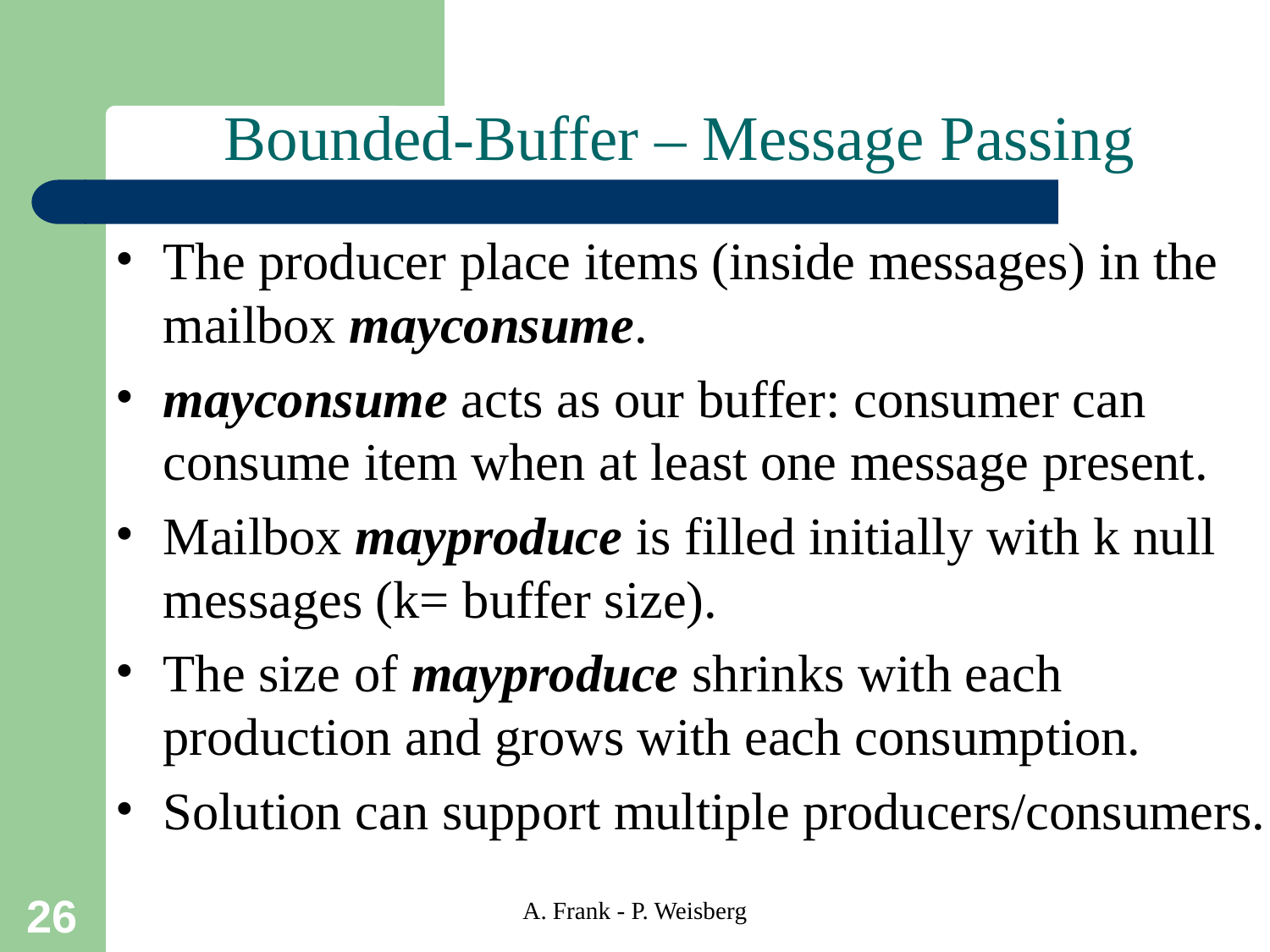

# Bounded-Buffer – Message Passing
The producer place items (inside messages) in the mailbox mayconsume.
mayconsume acts as our buffer: consumer can consume item when at least one message present.
Mailbox mayproduce is filled initially with k null messages (k= buffer size).
The size of mayproduce shrinks with each production and grows with each consumption.
Solution can support multiple producers/consumers.
A. Frank - P. Weisberg